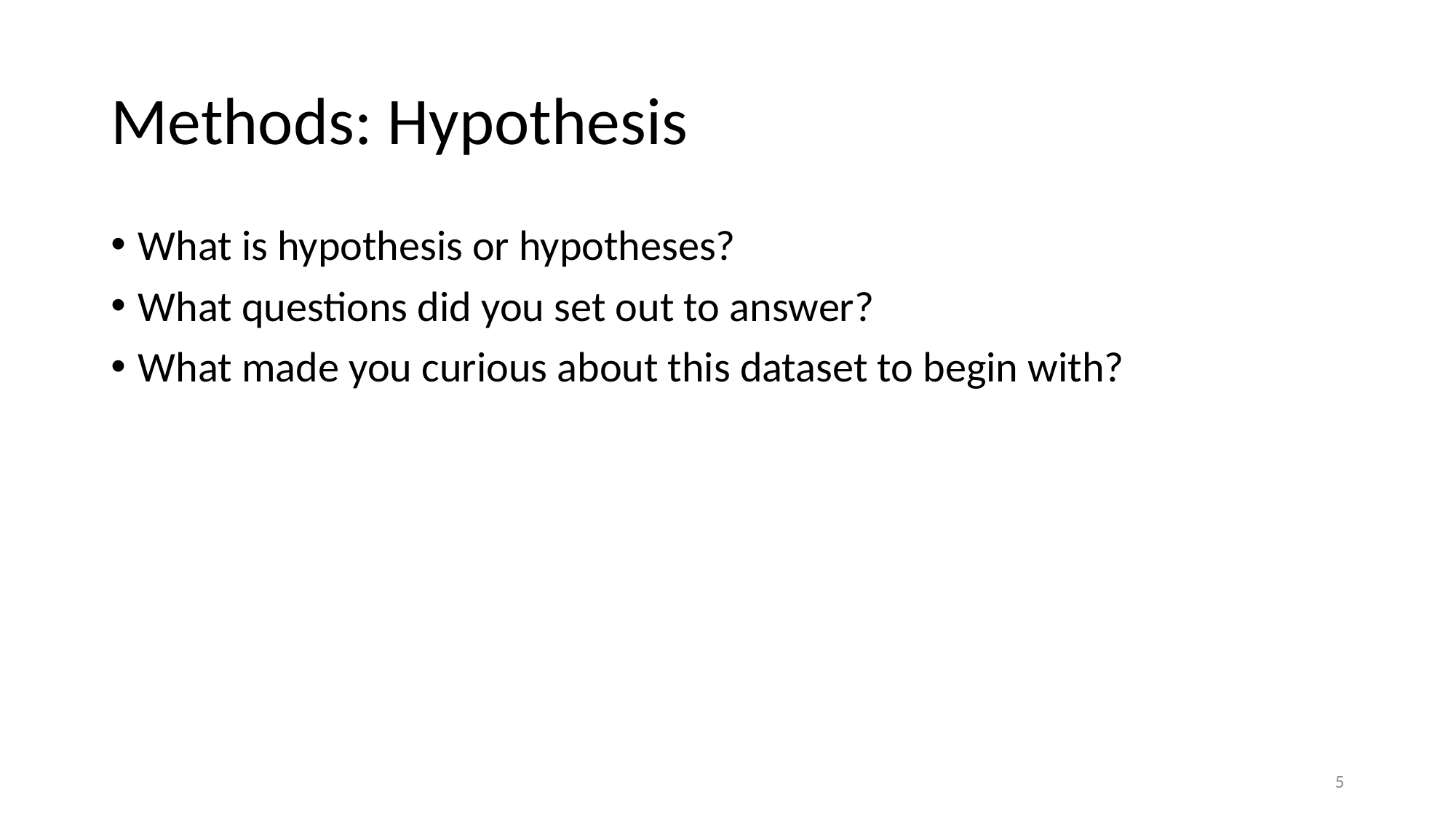

# Methods: Hypothesis
What is hypothesis or hypotheses?
What questions did you set out to answer?
What made you curious about this dataset to begin with?
5